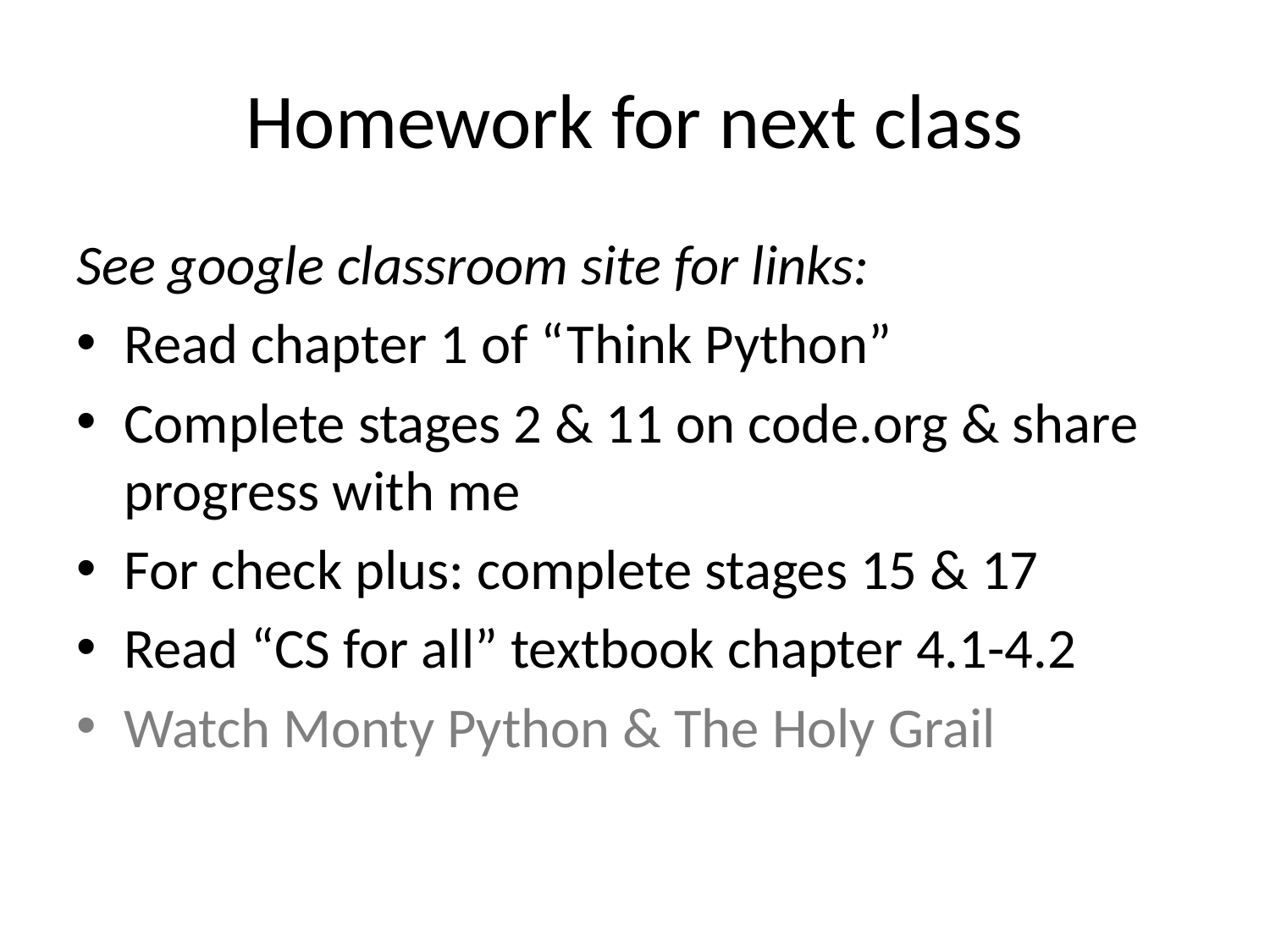

# Homework for next class
See google classroom site for links:
Read chapter 1 of “Think Python”
Complete stages 2 & 11 on code.org & share progress with me
For check plus: complete stages 15 & 17
Read “CS for all” textbook chapter 4.1-4.2
Watch Monty Python & The Holy Grail